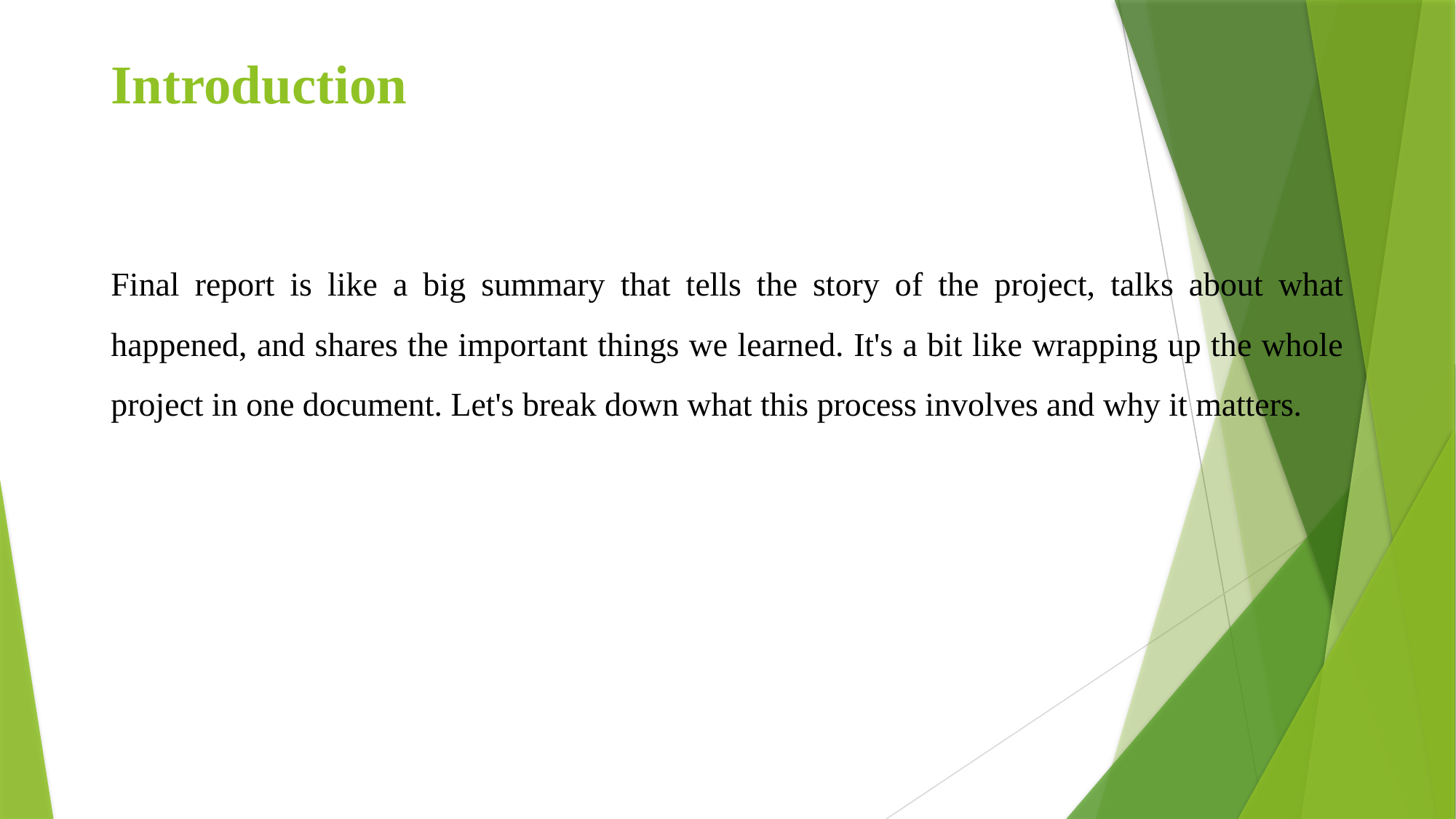

# Introduction
Final report is like a big summary that tells the story of the project, talks about what happened, and shares the important things we learned. It's a bit like wrapping up the whole project in one document. Let's break down what this process involves and why it matters.